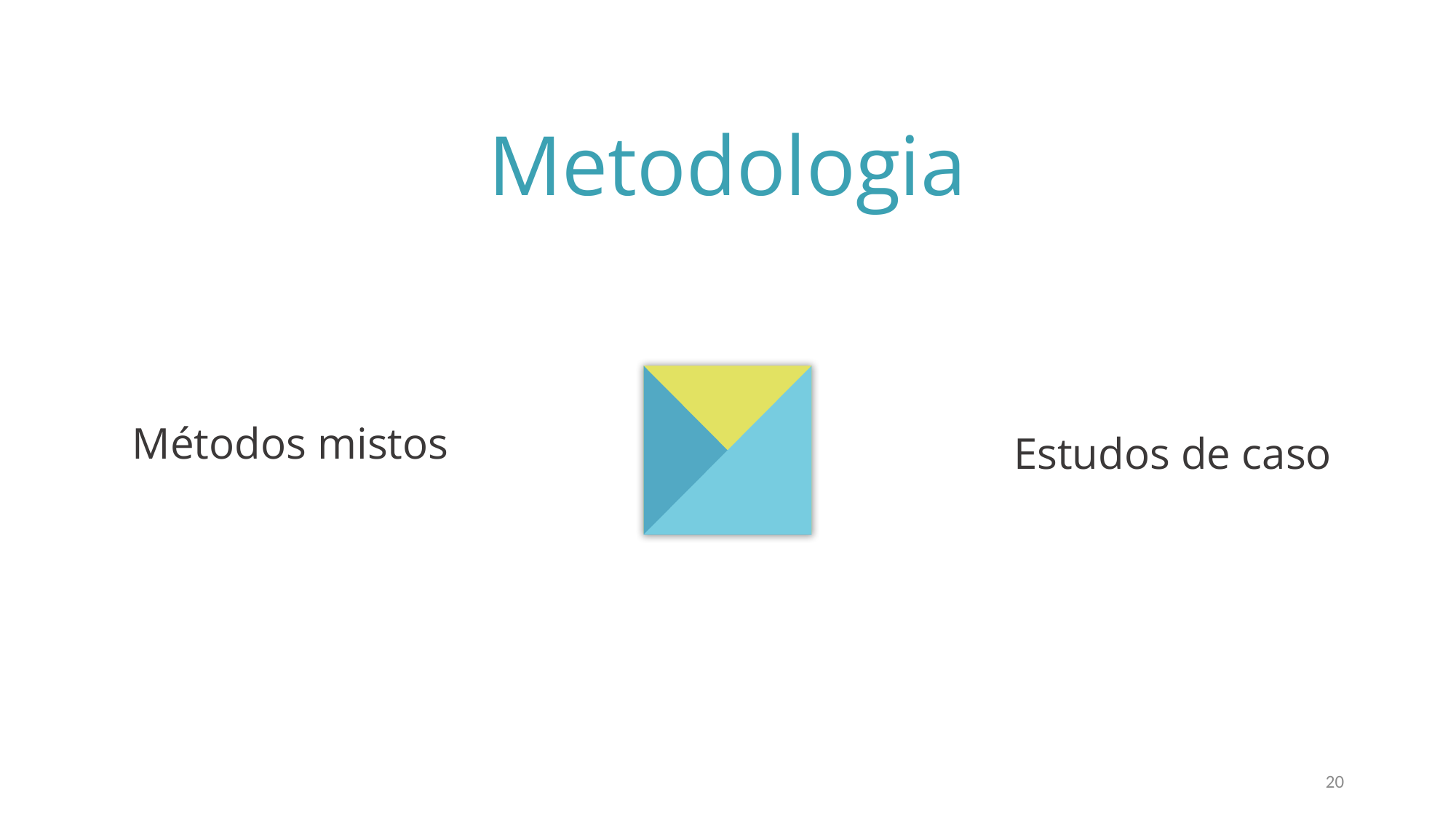

# Metodologia
Métodos mistos

Estudos de caso
20